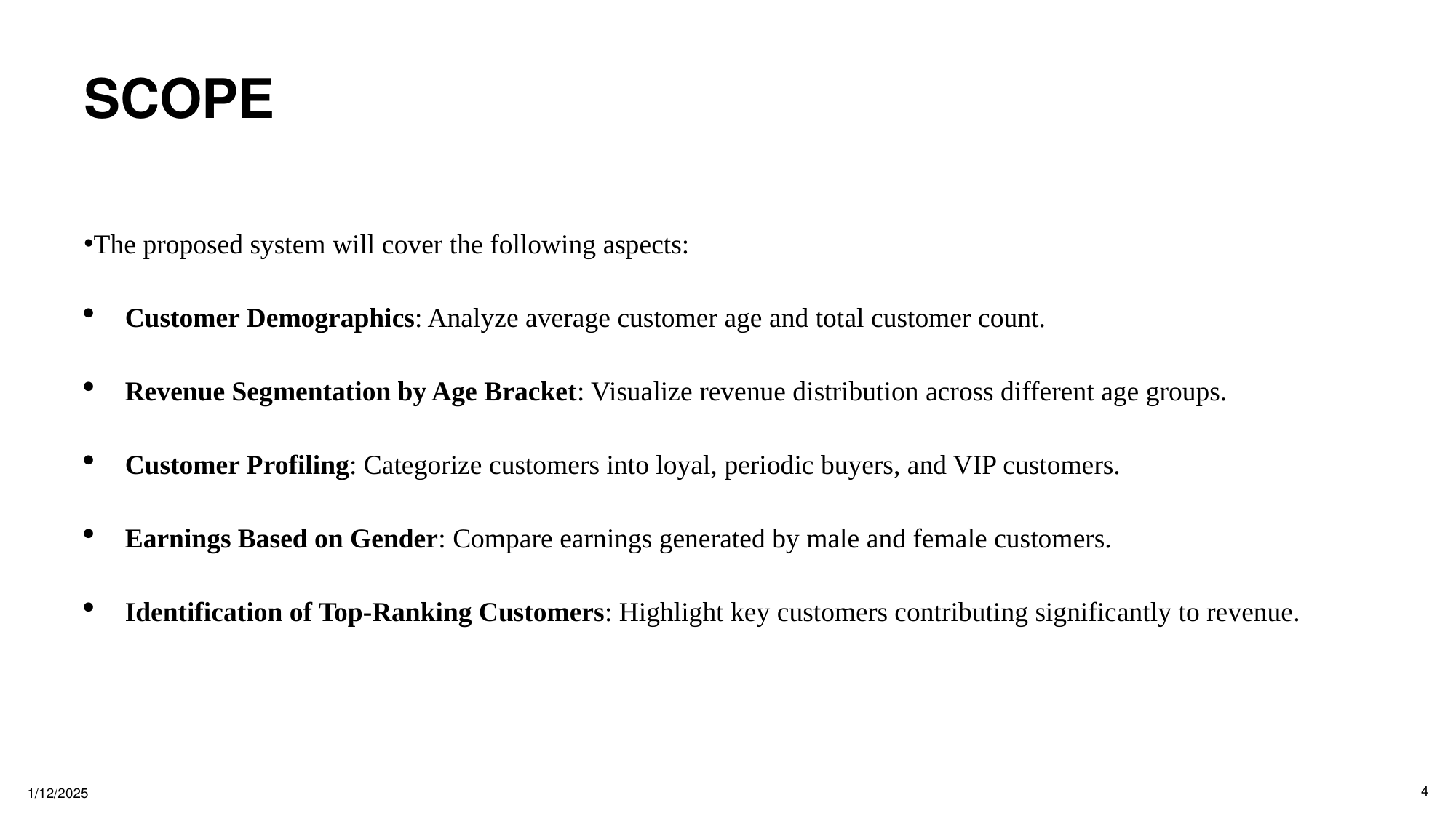

# SCOPE
The proposed system will cover the following aspects:
Customer Demographics: Analyze average customer age and total customer count.
Revenue Segmentation by Age Bracket: Visualize revenue distribution across different age groups.
Customer Profiling: Categorize customers into loyal, periodic buyers, and VIP customers.
Earnings Based on Gender: Compare earnings generated by male and female customers.
Identification of Top-Ranking Customers: Highlight key customers contributing significantly to revenue.

1/12/2025

4